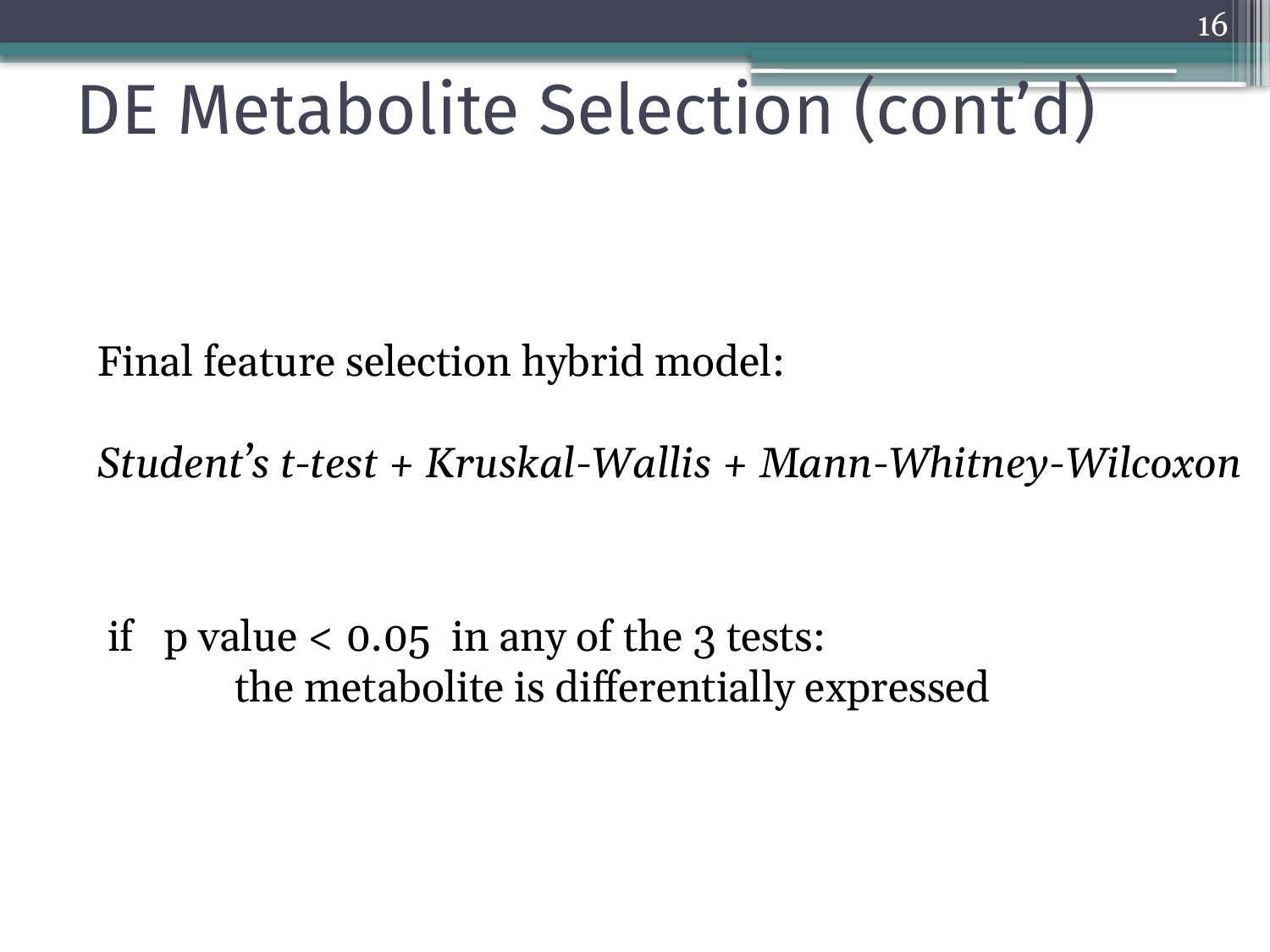

16
# DE Metabolite Selection (cont’d)
Final feature selection hybrid model:

Student’s t-test + Kruskal-Wallis + Mann-Whitney-Wilcoxon
if   p value < 0.05  in any of the 3 tests:
	the metabolite is differentially expressed